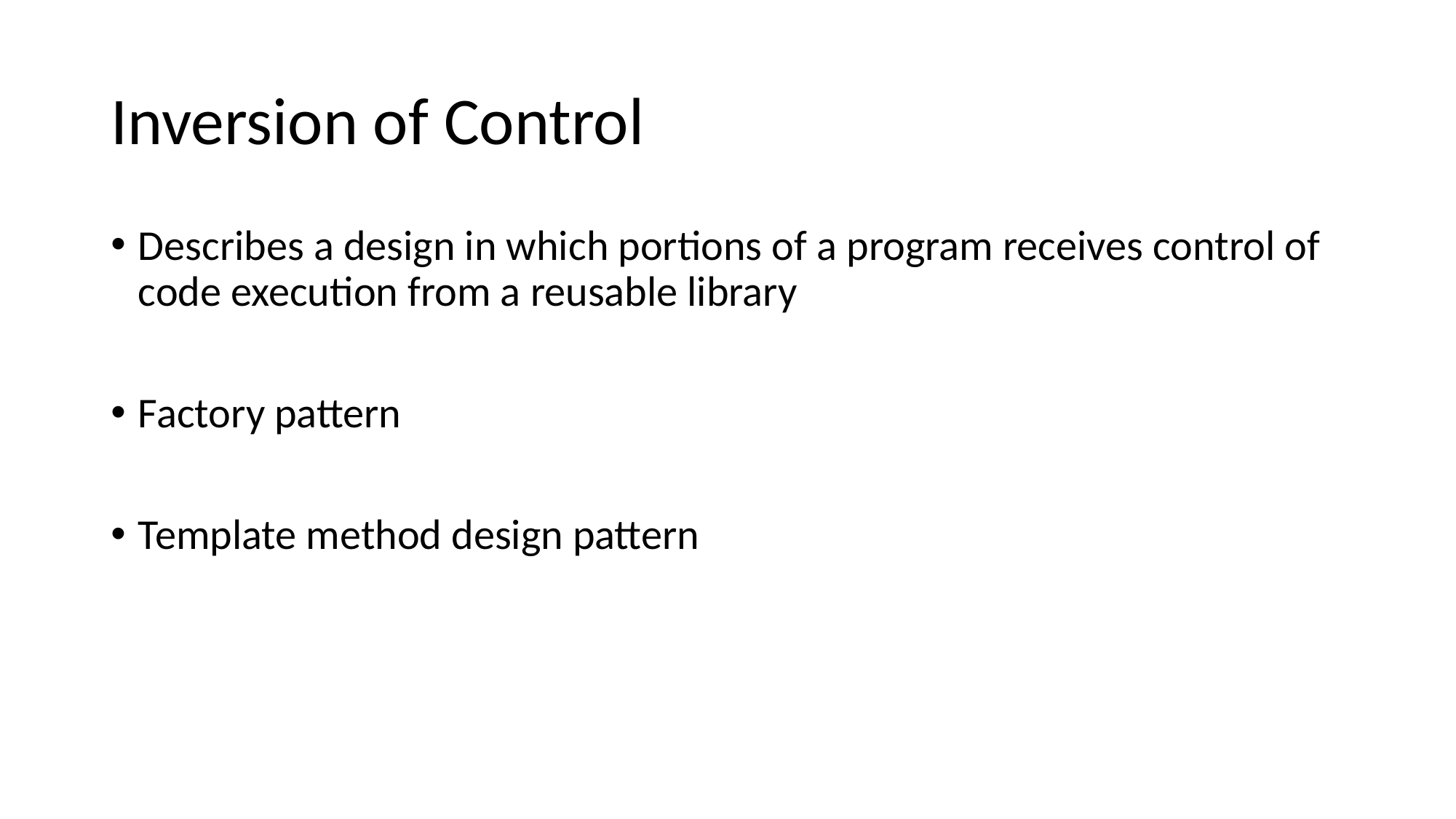

# Inversion of Control
Describes a design in which portions of a program receives control of code execution from a reusable library

Factory pattern

Template method design pattern